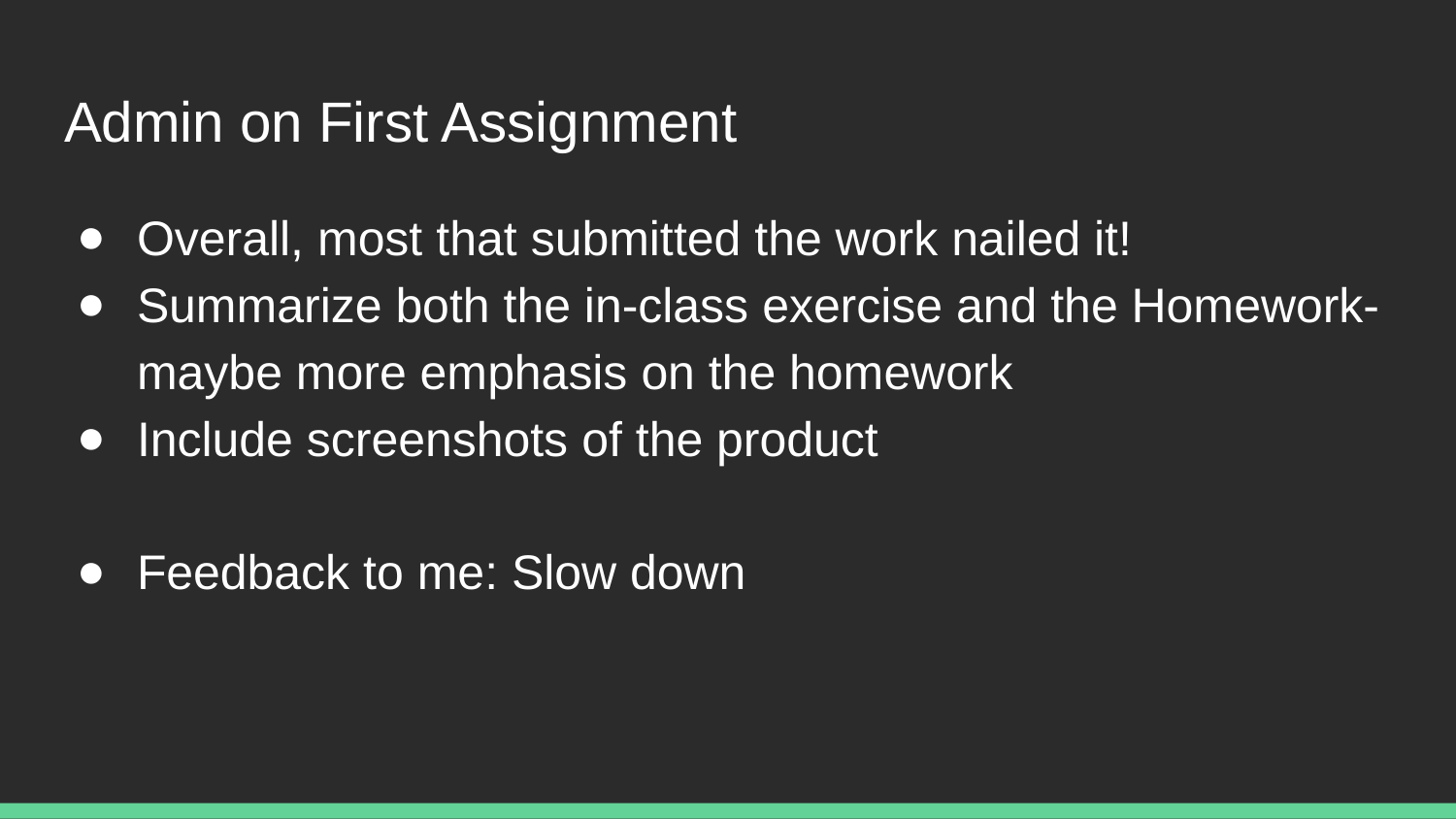

# Admin on First Assignment
Overall, most that submitted the work nailed it!
Summarize both the in-class exercise and the Homework-maybe more emphasis on the homework
Include screenshots of the product

Feedback to me: Slow down